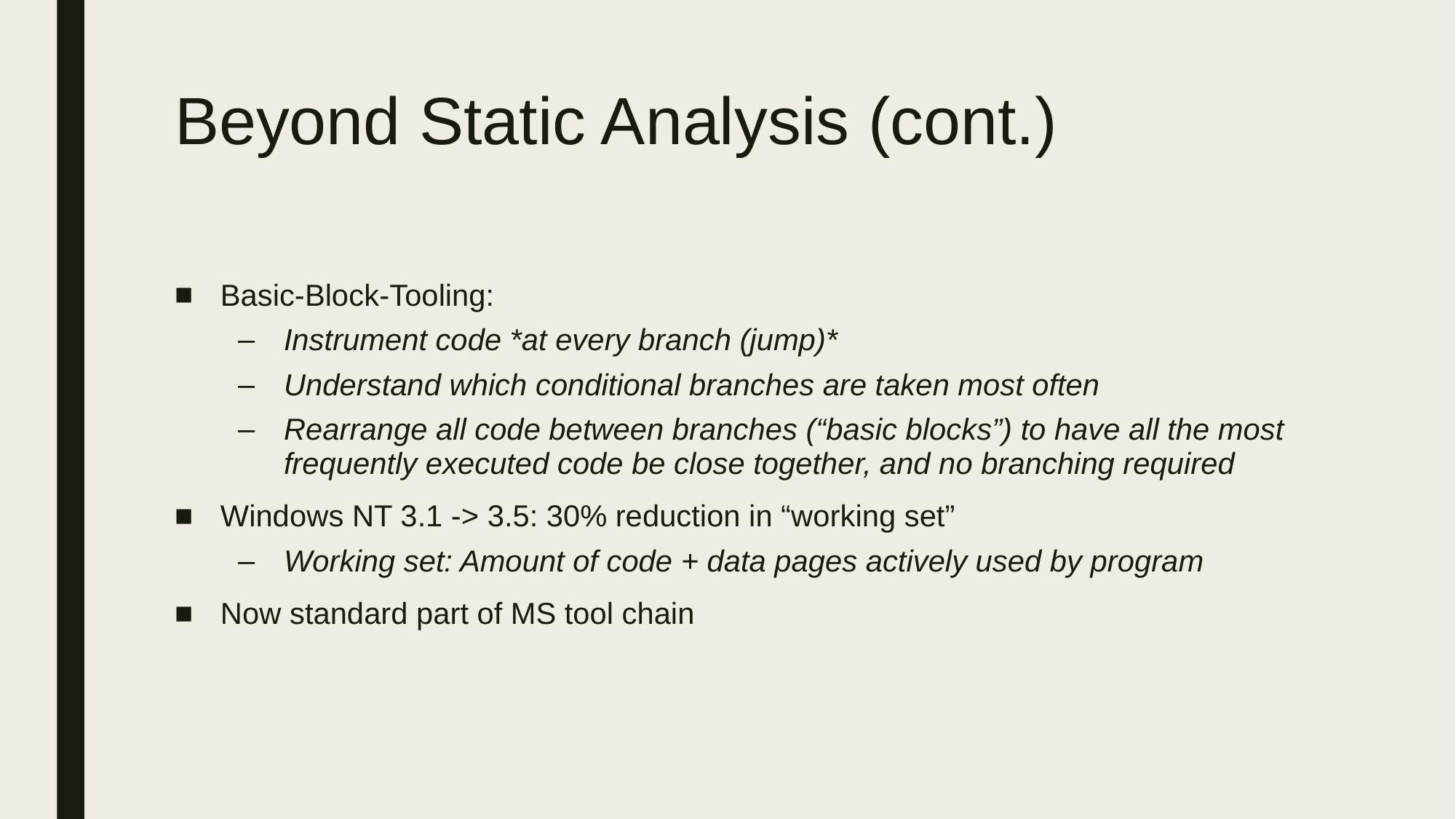

# Beyond Static Analysis (cont.)
Basic-Block-Tooling:
Instrument code *at every branch (jump)*
Understand which conditional branches are taken most often
Rearrange all code between branches (“basic blocks”) to have all the most frequently executed code be close together, and no branching required
Windows NT 3.1 -> 3.5: 30% reduction in “working set”
Working set: Amount of code + data pages actively used by program
Now standard part of MS tool chain